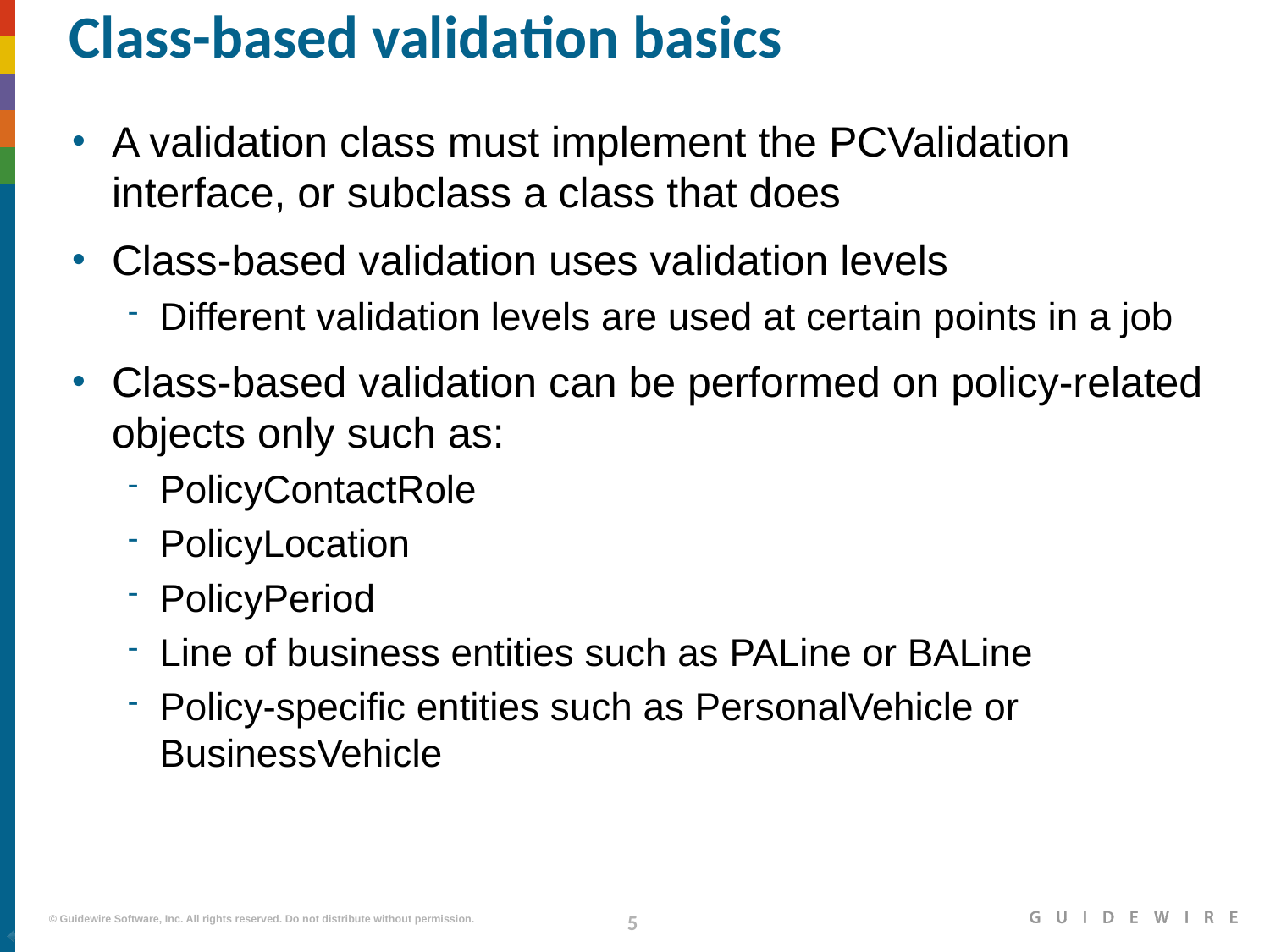

# Class-based validation basics
A validation class must implement the PCValidation interface, or subclass a class that does
Class-based validation uses validation levels
Different validation levels are used at certain points in a job
Class-based validation can be performed on policy-related objects only such as:
PolicyContactRole
PolicyLocation
PolicyPeriod
Line of business entities such as PALine or BALine
Policy-specific entities such as PersonalVehicle or BusinessVehicle